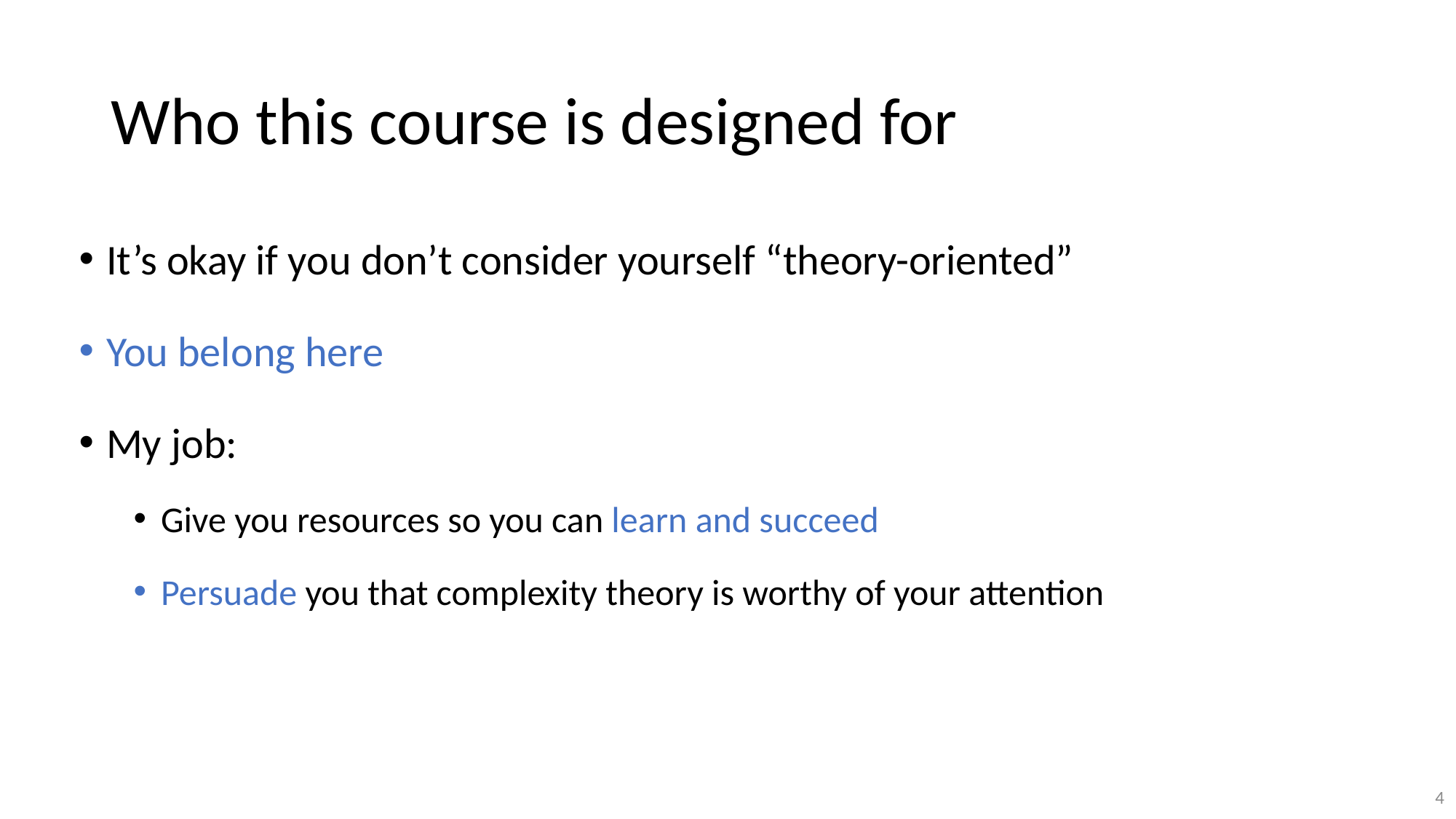

# Who this course is designed for
It’s okay if you don’t consider yourself “theory-oriented”
You belong here
My job:
Give you resources so you can learn and succeed
Persuade you that complexity theory is worthy of your attention

4